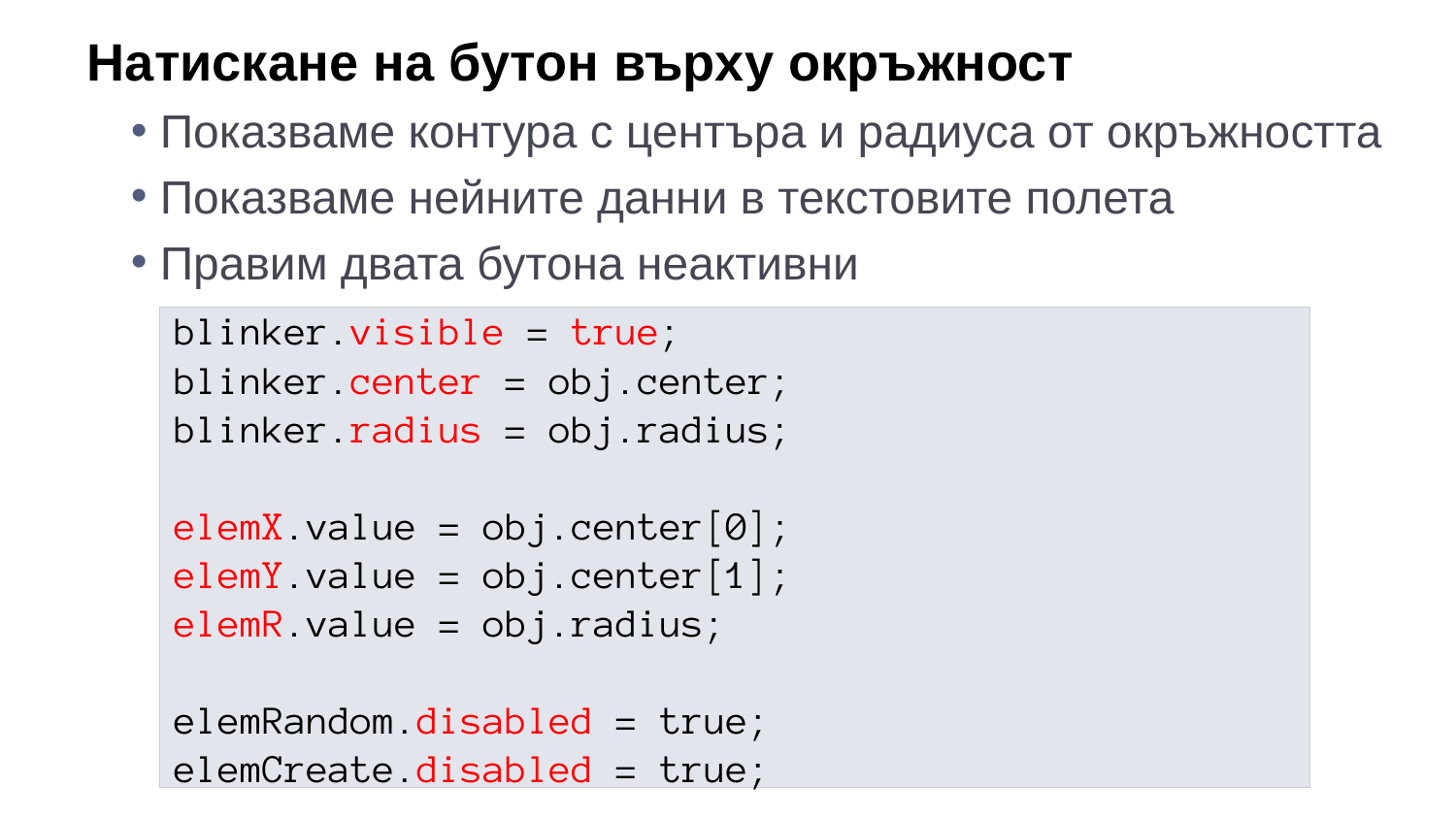

Натискане на бутон върху окръжност
Показваме контура с центъра и радиуса от окръжността
Показваме нейните данни в текстовите полета
Правим двата бутона неактивни
blinker.visible = true;
blinker.center = obj.center;
blinker.radius = obj.radius;

elemX.value = obj.center[0];
elemY.value = obj.center[1];
elemR.value = obj.radius;

elemRandom.disabled = true;
elemCreate.disabled = true;